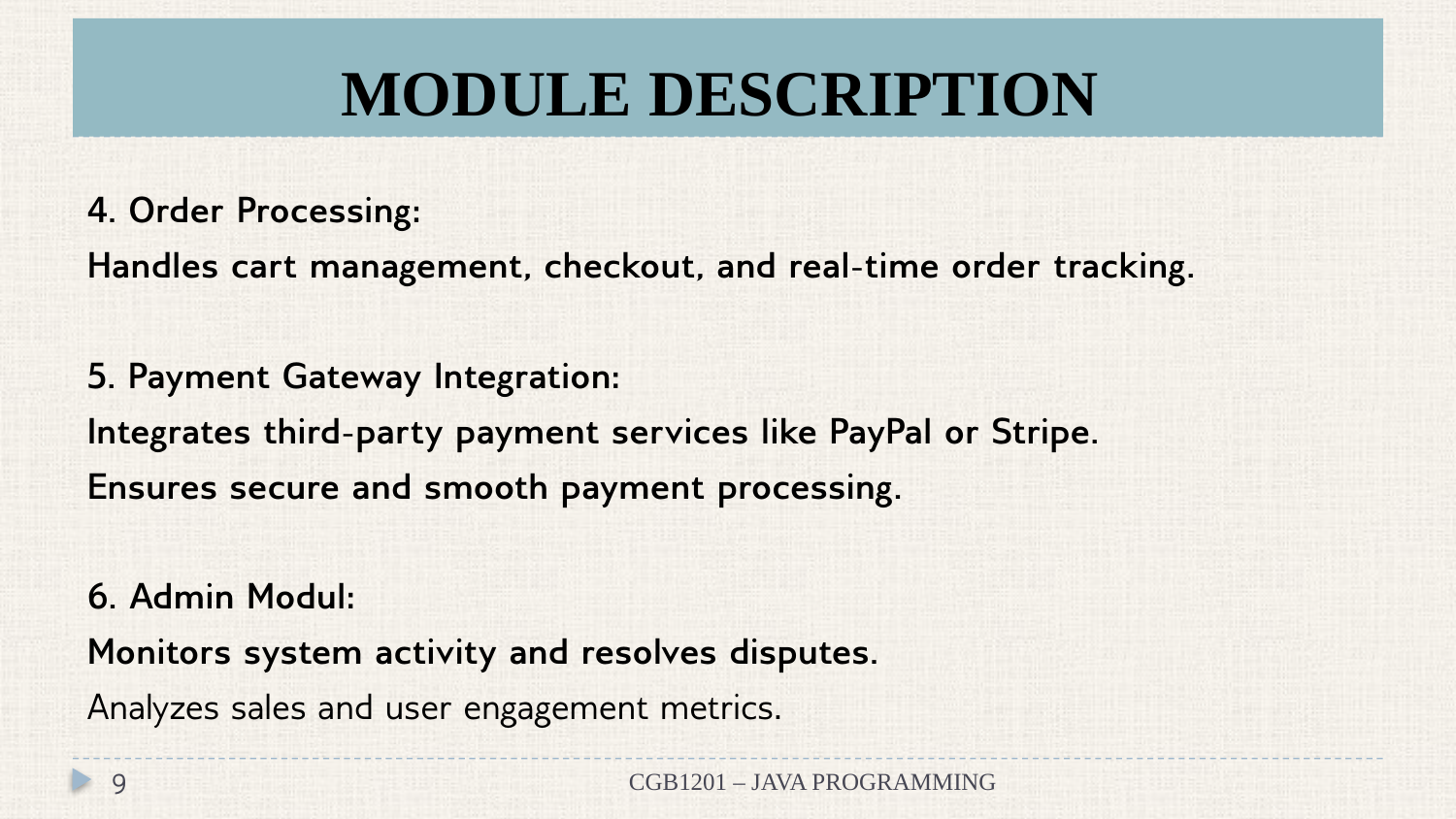

# MODULE DESCRIPTION
4. Order Processing:
Handles cart management, checkout, and real-time order tracking.

5. Payment Gateway Integration:
Integrates third-party payment services like PayPal or Stripe.
Ensures secure and smooth payment processing.

6. Admin Modul:
Monitors system activity and resolves disputes.
Analyzes sales and user engagement metrics.

9
CGB1201 – JAVA PROGRAMMING